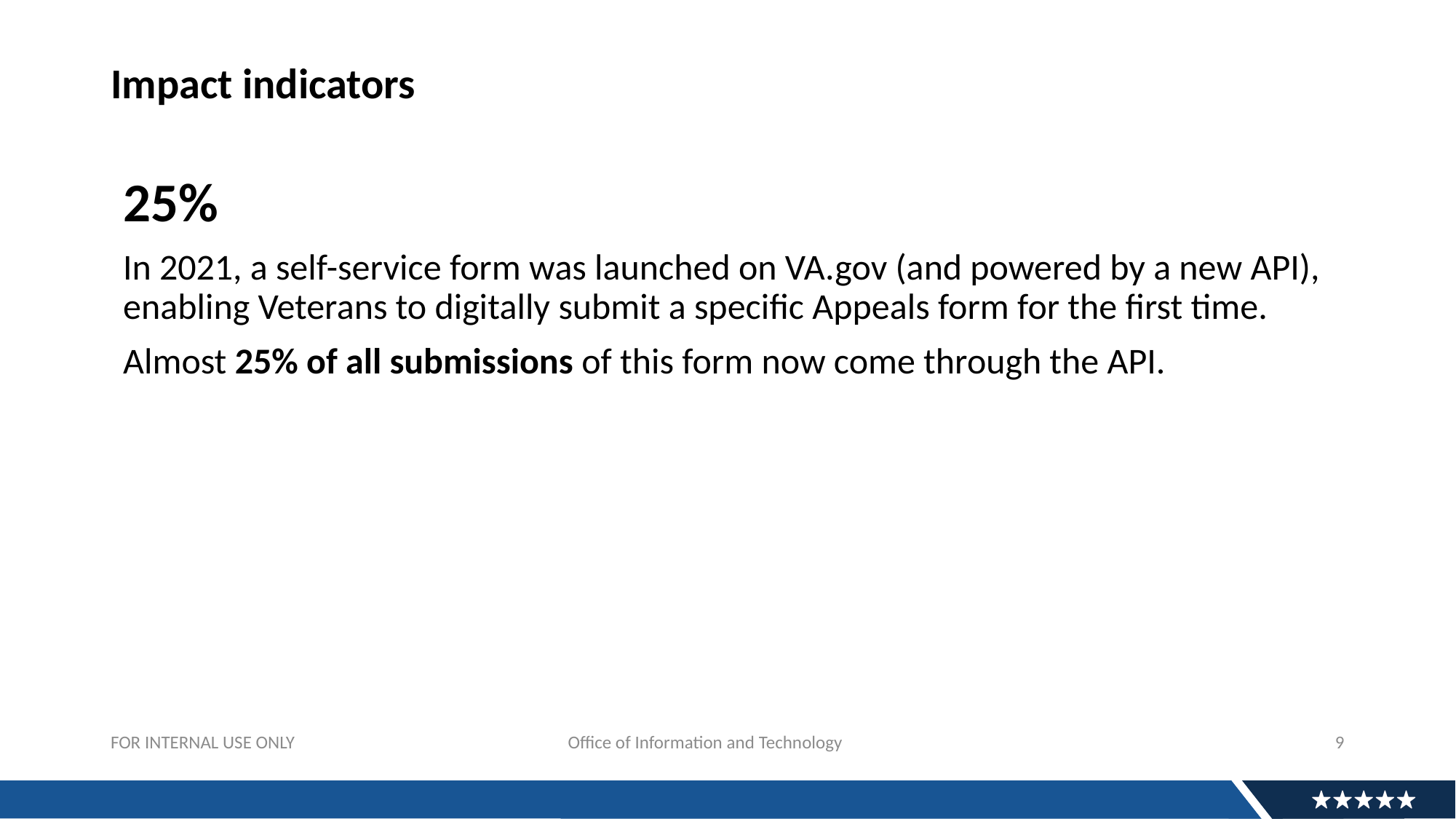

# Impact indicators
25%
In 2021, a self-service form was launched on VA.gov (and powered by a new API), enabling Veterans to digitally submit a specific Appeals form for the first time.
Almost 25% of all submissions of this form now come through the API.
9
FOR INTERNAL USE ONLY			     Office of Information and Technology